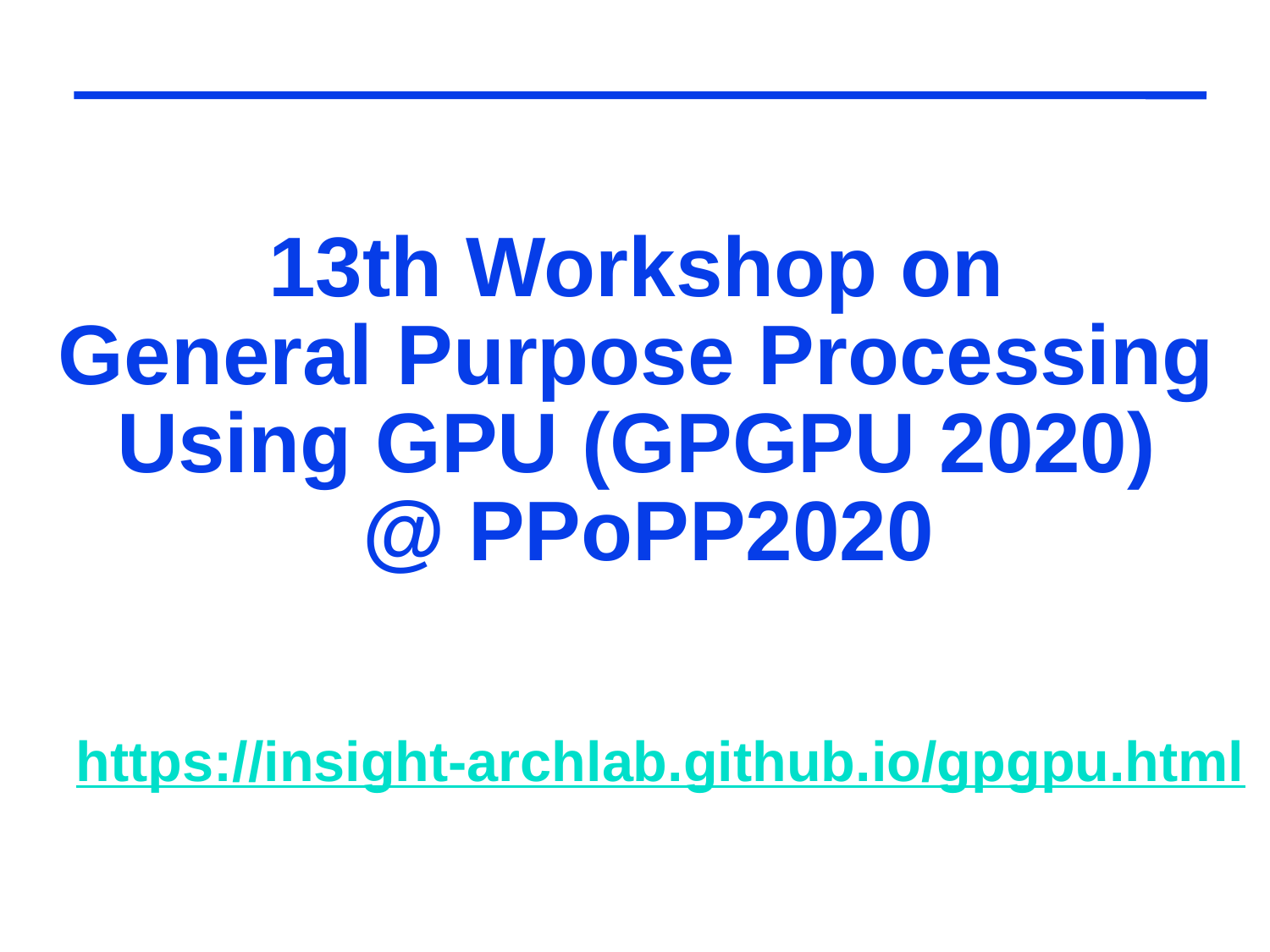

# 13th Workshop on General Purpose Processing Using GPU (GPGPU 2020) @ PPoPP2020
https://insight-archlab.github.io/gpgpu.html